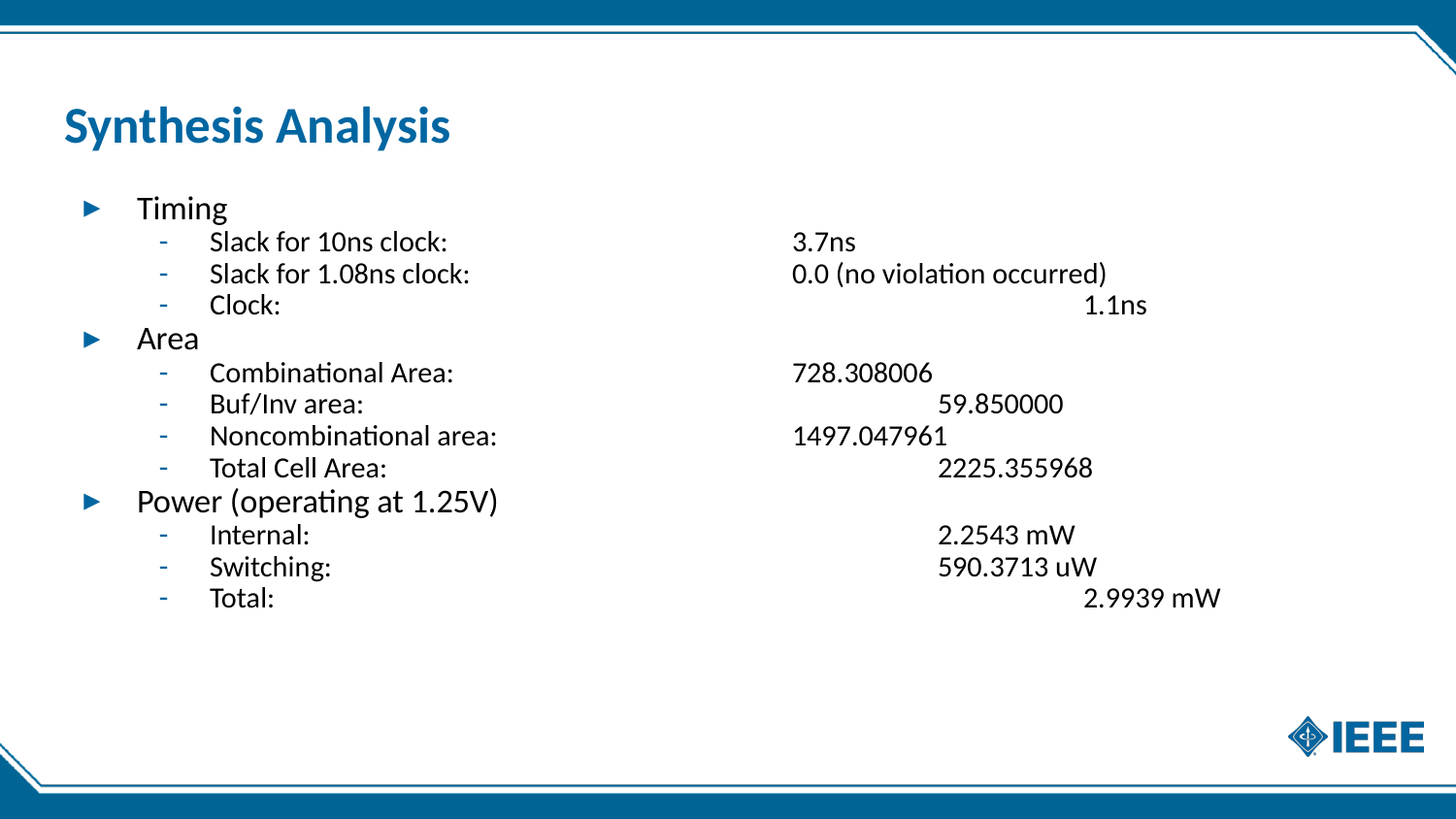

# Synthesis Analysis
Timing
Slack for 10ns clock:			3.7ns
Slack for 1.08ns clock:			0.0 (no violation occurred)
Clock:						1.1ns
Area
Combinational Area:			728.308006
Buf/Inv area:				59.850000
Noncombinational area:			1497.047961
Total Cell Area:				2225.355968
Power (operating at 1.25V)
Internal:					2.2543 mW
Switching:					590.3713 uW
Total:						2.9939 mW